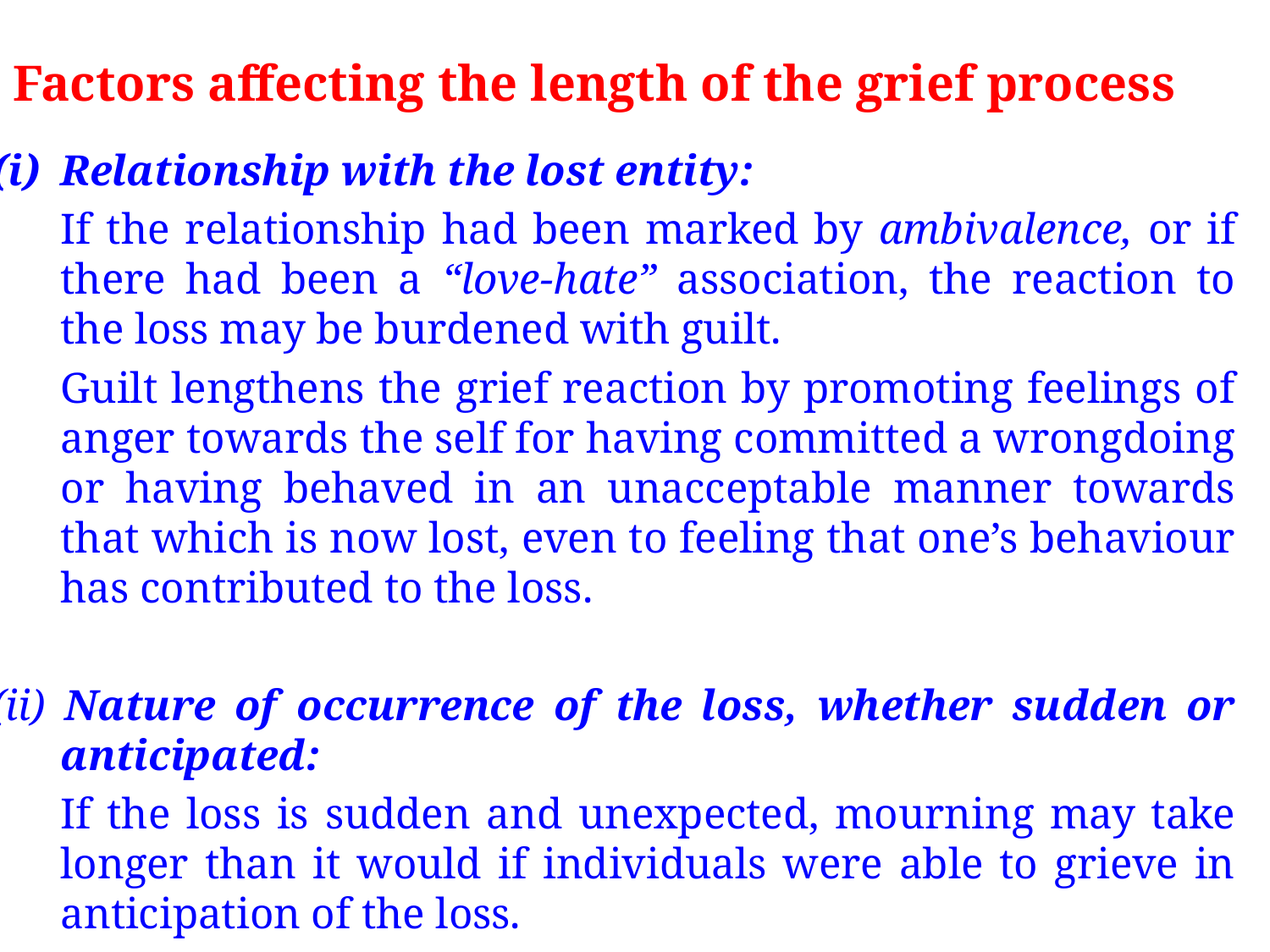

# Factors affecting the length of the grief process
Relationship with the lost entity:
	If the relationship had been marked by ambivalence, or if there had been a “love-hate” association, the reaction to the loss may be burdened with guilt.
	Guilt lengthens the grief reaction by promoting feelings of anger towards the self for having committed a wrongdoing or having behaved in an unacceptable manner towards that which is now lost, even to feeling that one’s behaviour has contributed to the loss.

(ii) Nature of occurrence of the loss, whether sudden or anticipated:
	If the loss is sudden and unexpected, mourning may take longer than it would if individuals were able to grieve in anticipation of the loss.